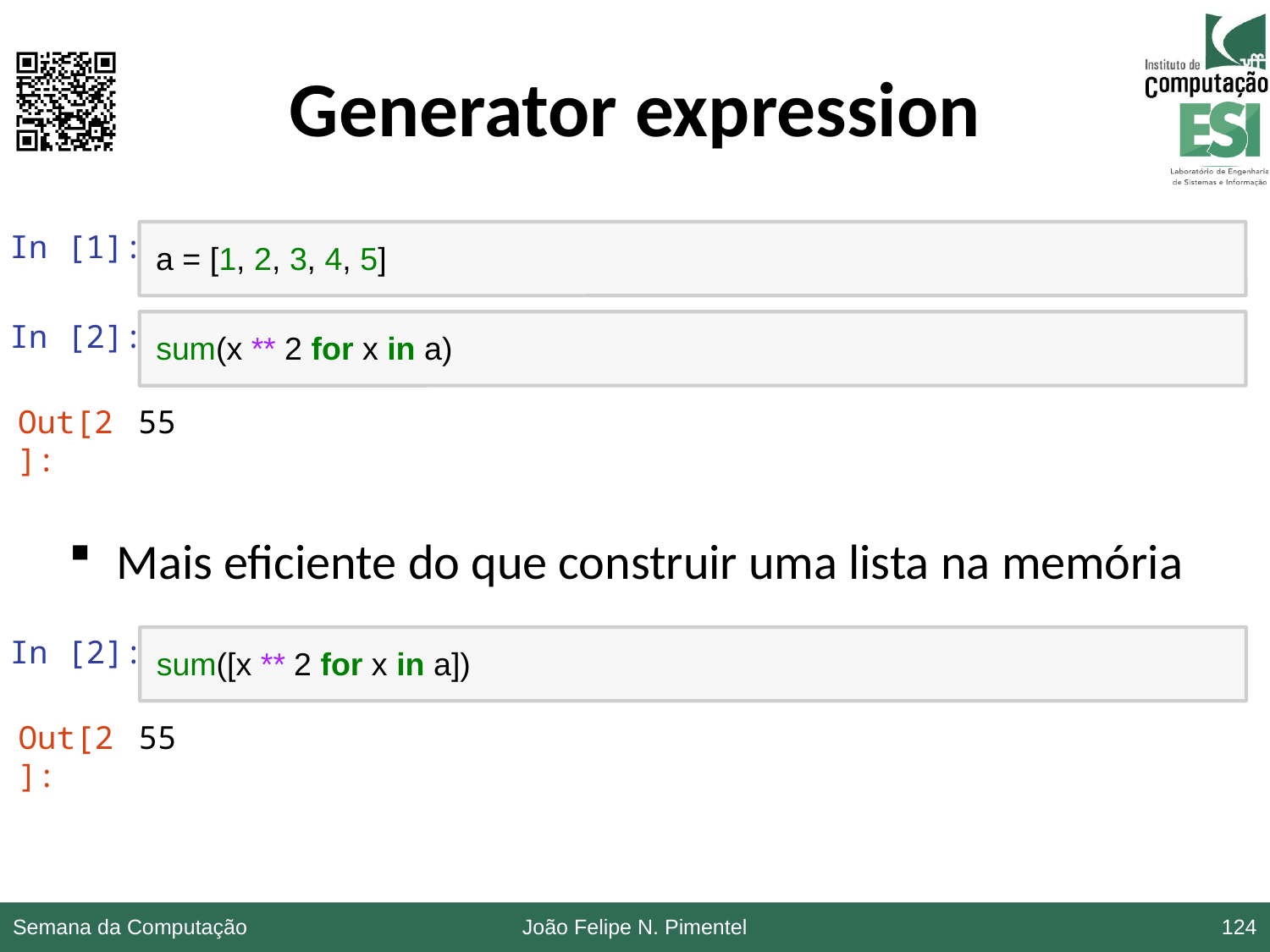

# Generator expression
In [1]:
a = [1, 2, 3, 4, 5]

Mais eficiente do que construir uma lista na memória
In [2]:
sum(x ** 2 for x in a)
Out[2]:
55
In [2]:
sum([x ** 2 for x in a])
Out[2]:
55
Semana da Computação
João Felipe N. Pimentel
124